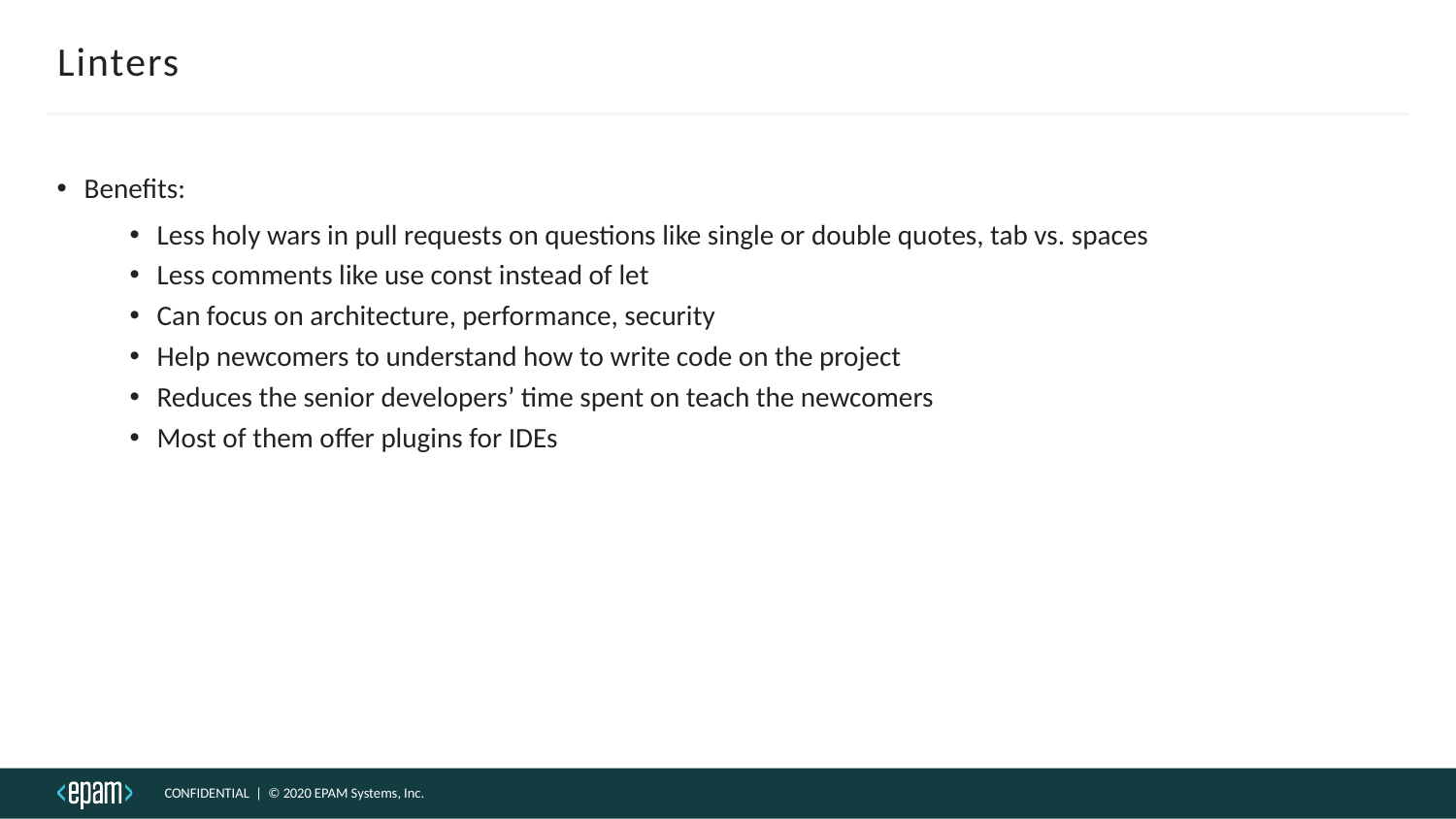

# Linters
Benefits:
Less holy wars in pull requests on questions like single or double quotes, tab vs. spaces
Less comments like use const instead of let
Can focus on architecture, performance, security
Help newcomers to understand how to write code on the project
Reduces the senior developers’ time spent on teach the newcomers
Most of them offer plugins for IDEs